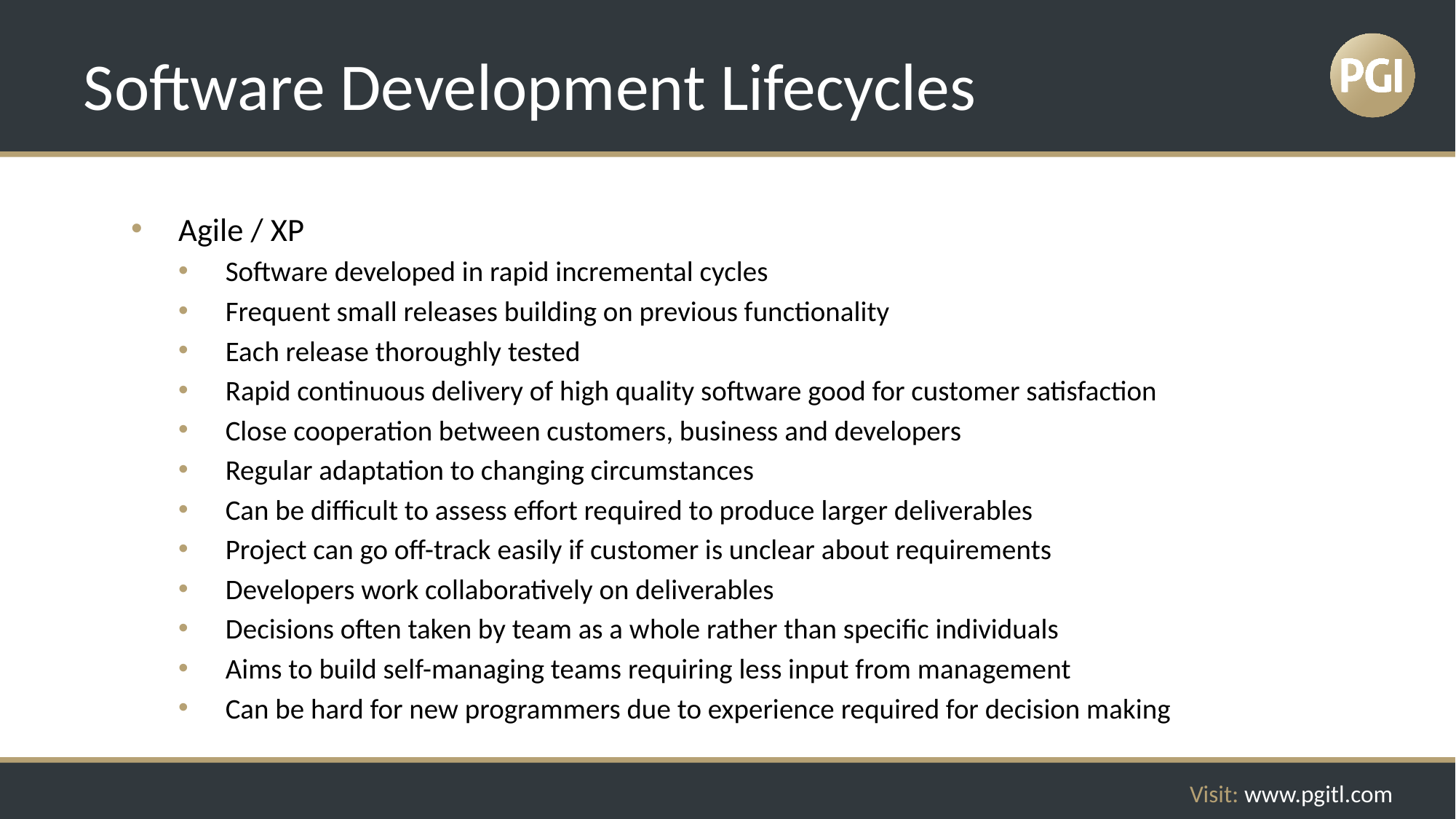

# Software Development Lifecycles
Agile / XP
Software developed in rapid incremental cycles
Frequent small releases building on previous functionality
Each release thoroughly tested
Rapid continuous delivery of high quality software good for customer satisfaction
Close cooperation between customers, business and developers
Regular adaptation to changing circumstances
Can be difficult to assess effort required to produce larger deliverables
Project can go off-track easily if customer is unclear about requirements
Developers work collaboratively on deliverables
Decisions often taken by team as a whole rather than specific individuals
Aims to build self-managing teams requiring less input from management
Can be hard for new programmers due to experience required for decision making